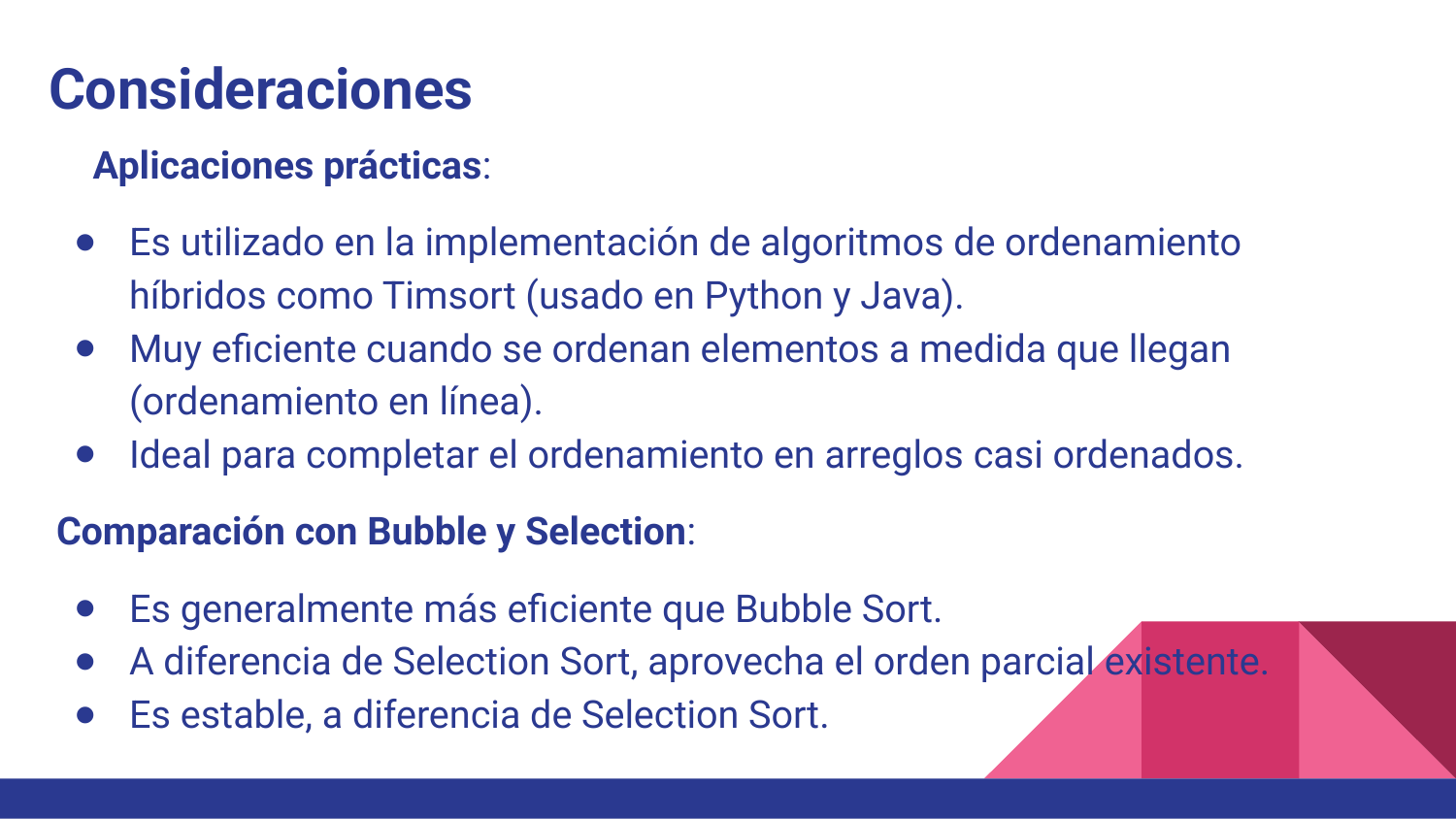

# Consideraciones
Aplicaciones prácticas:
Es utilizado en la implementación de algoritmos de ordenamiento híbridos como Timsort (usado en Python y Java).
Muy eficiente cuando se ordenan elementos a medida que llegan (ordenamiento en línea).
Ideal para completar el ordenamiento en arreglos casi ordenados.
Comparación con Bubble y Selection:
Es generalmente más eficiente que Bubble Sort.
A diferencia de Selection Sort, aprovecha el orden parcial existente.
Es estable, a diferencia de Selection Sort.